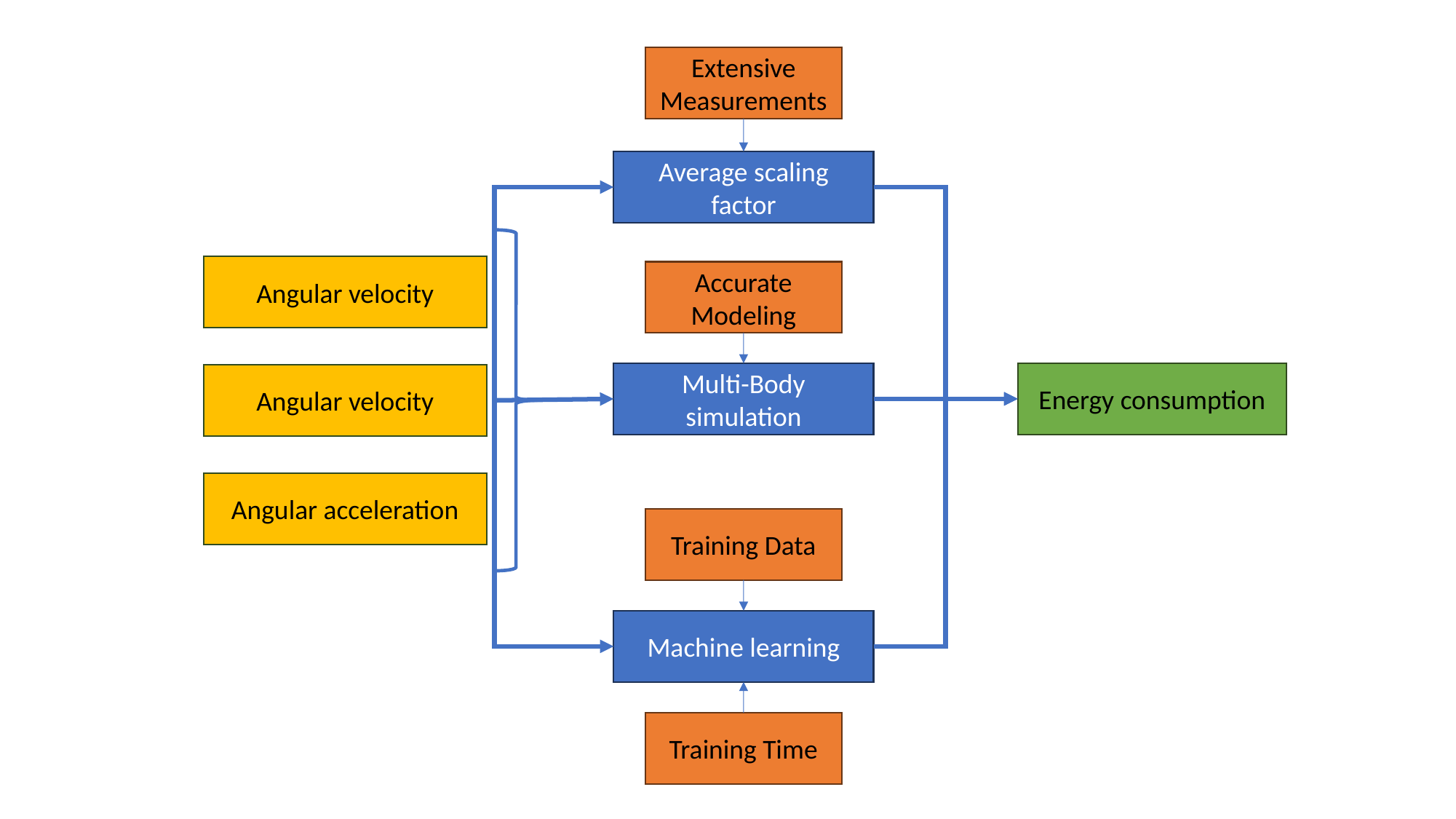

Extensive Measurements
Average scaling factor

Angular velocity
Accurate Modeling
Energy consumption
Multi-Body simulation
Angular velocity
Angular acceleration
Training Data
Machine learning
Training Time